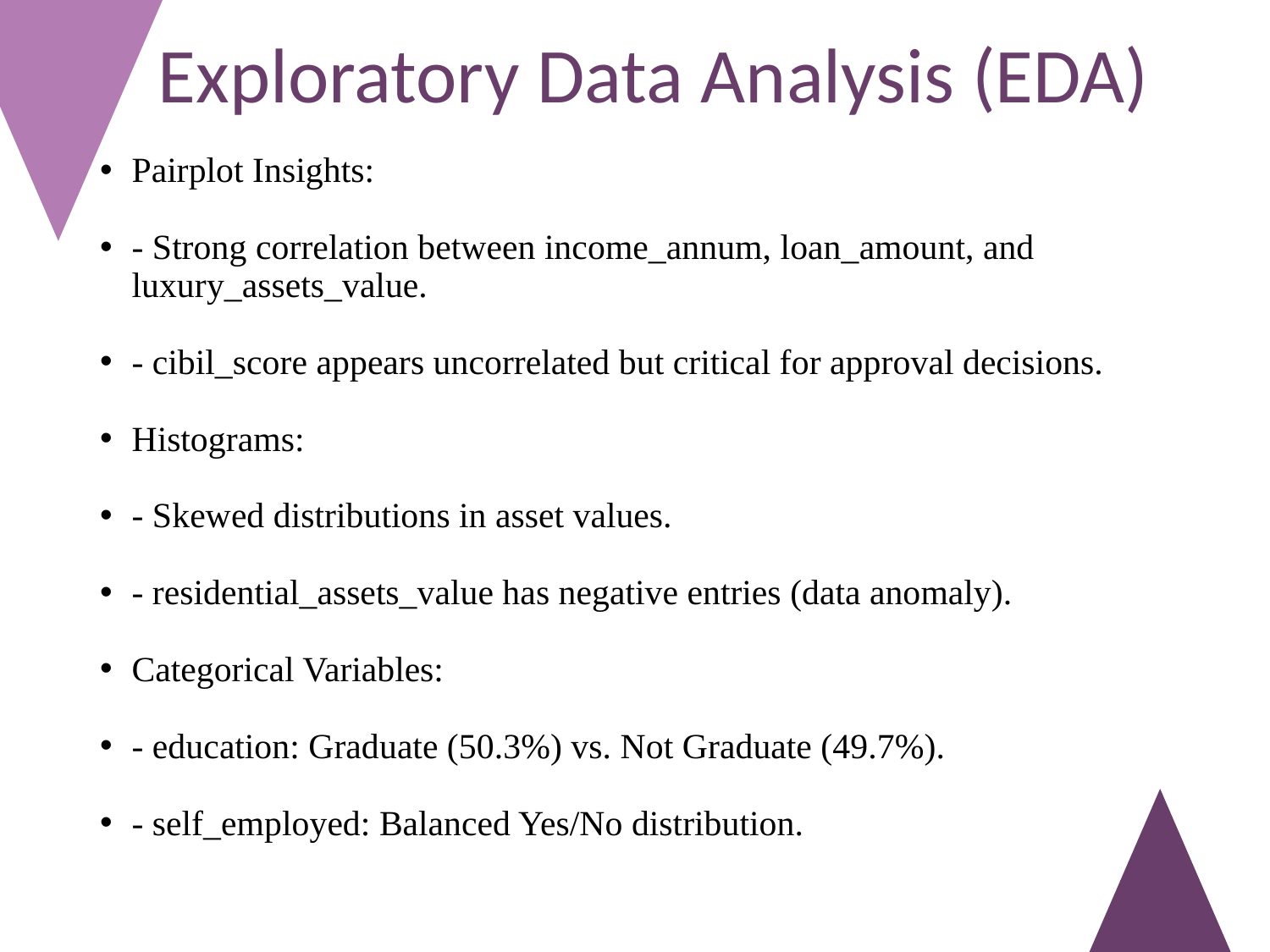

# Exploratory Data Analysis (EDA)
Pairplot Insights:
- Strong correlation between income_annum, loan_amount, and luxury_assets_value.
- cibil_score appears uncorrelated but critical for approval decisions.
Histograms:
- Skewed distributions in asset values.
- residential_assets_value has negative entries (data anomaly).
Categorical Variables:
- education: Graduate (50.3%) vs. Not Graduate (49.7%).
- self_employed: Balanced Yes/No distribution.